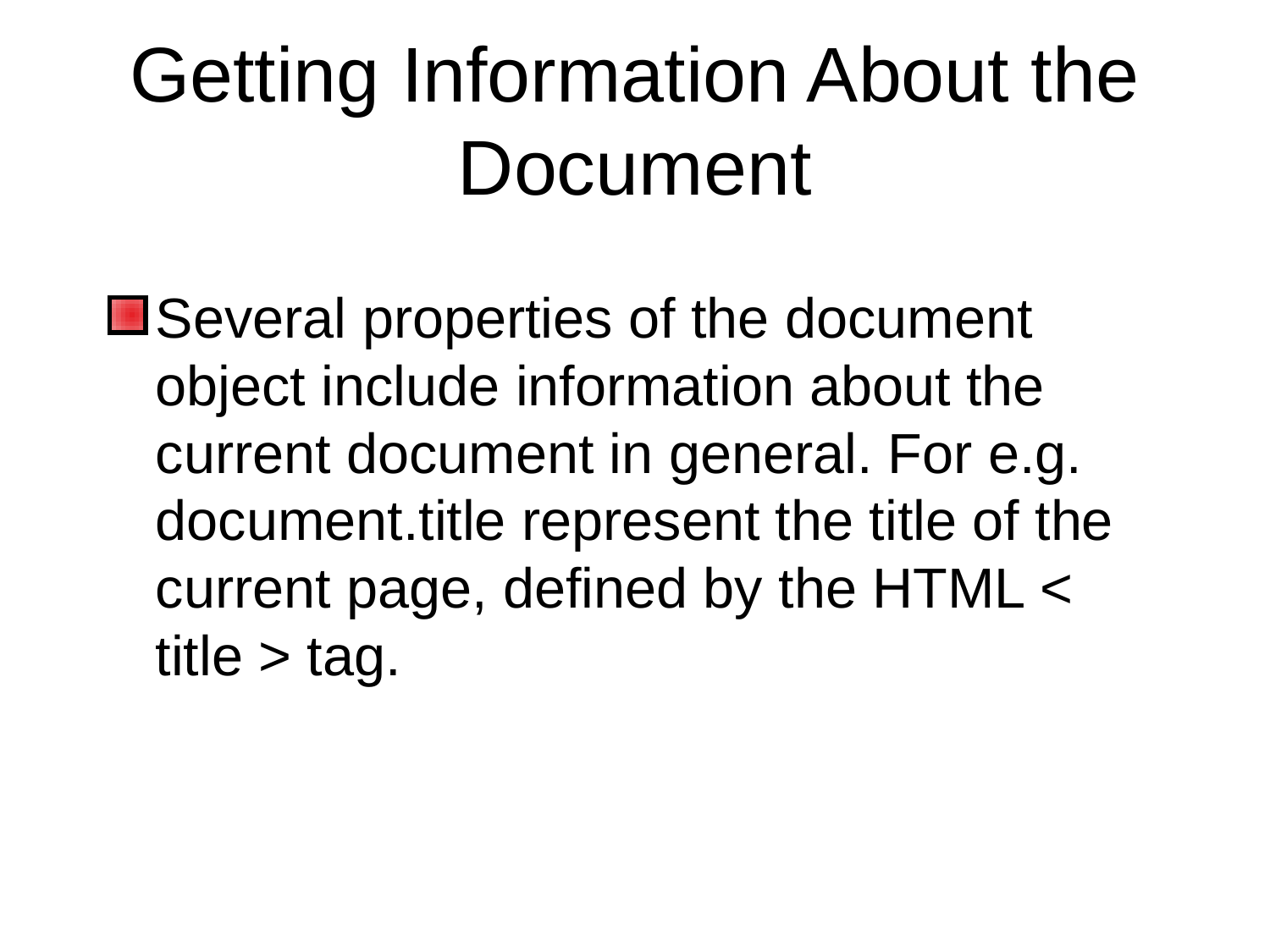

# Getting Information About the Document
Several properties of the document object include information about the current document in general. For e.g. document.title represent the title of the current page, defined by the HTML < title > tag.